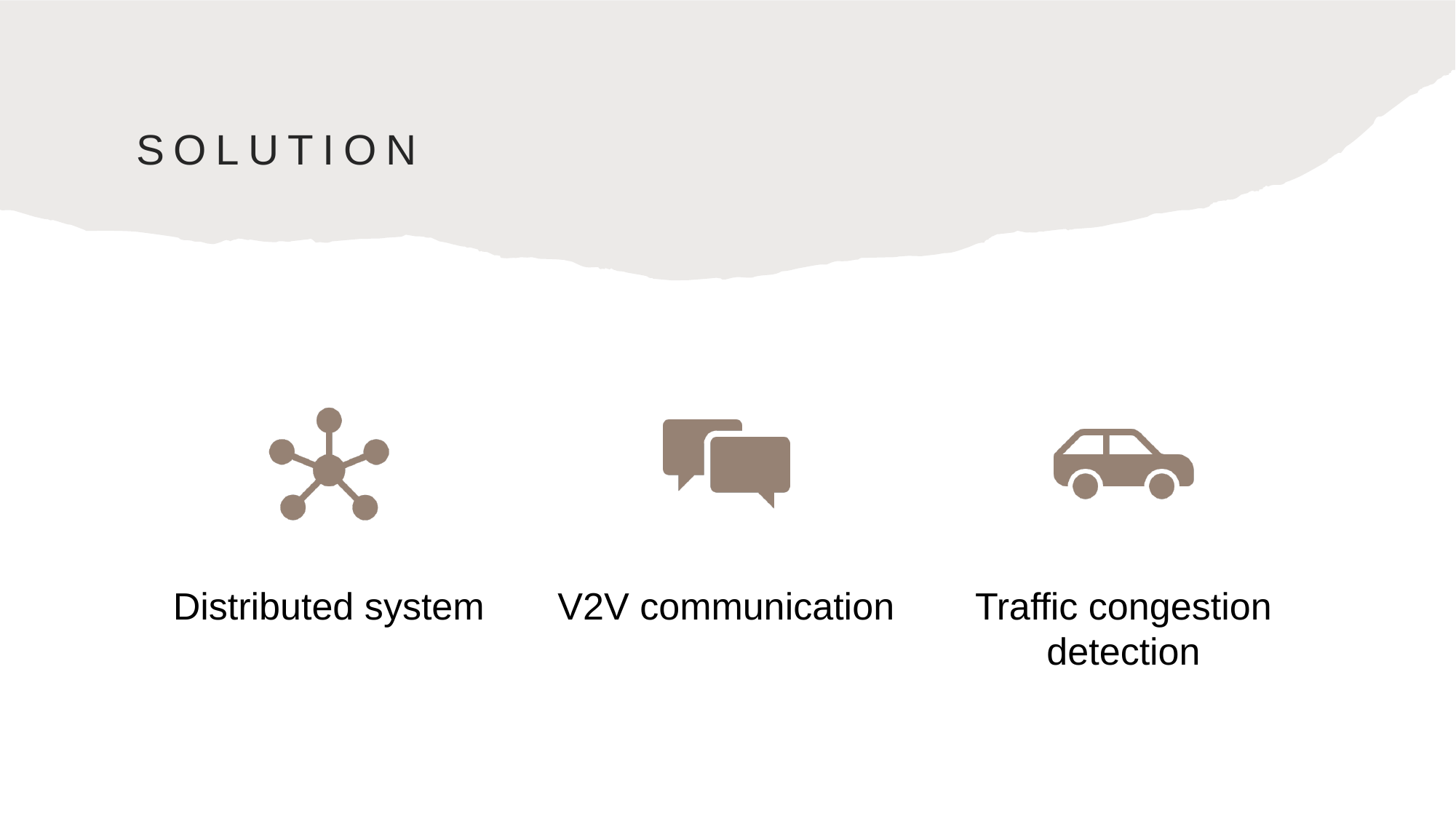

# Solution
Distributed system
V2V communication
Traffic congestion detection